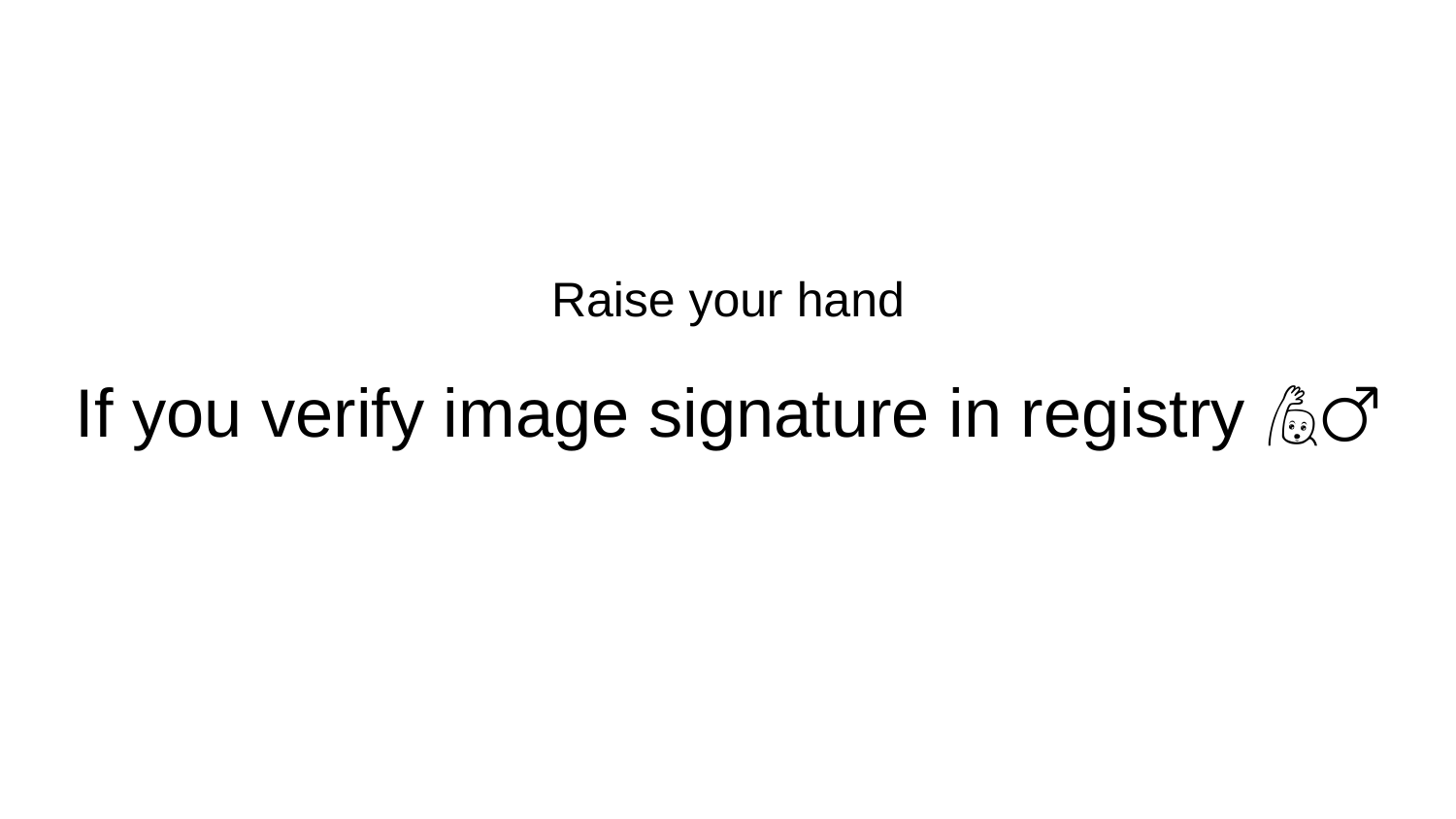

Raise your hand
# If you verify image signature in registry 🙋‍♂️